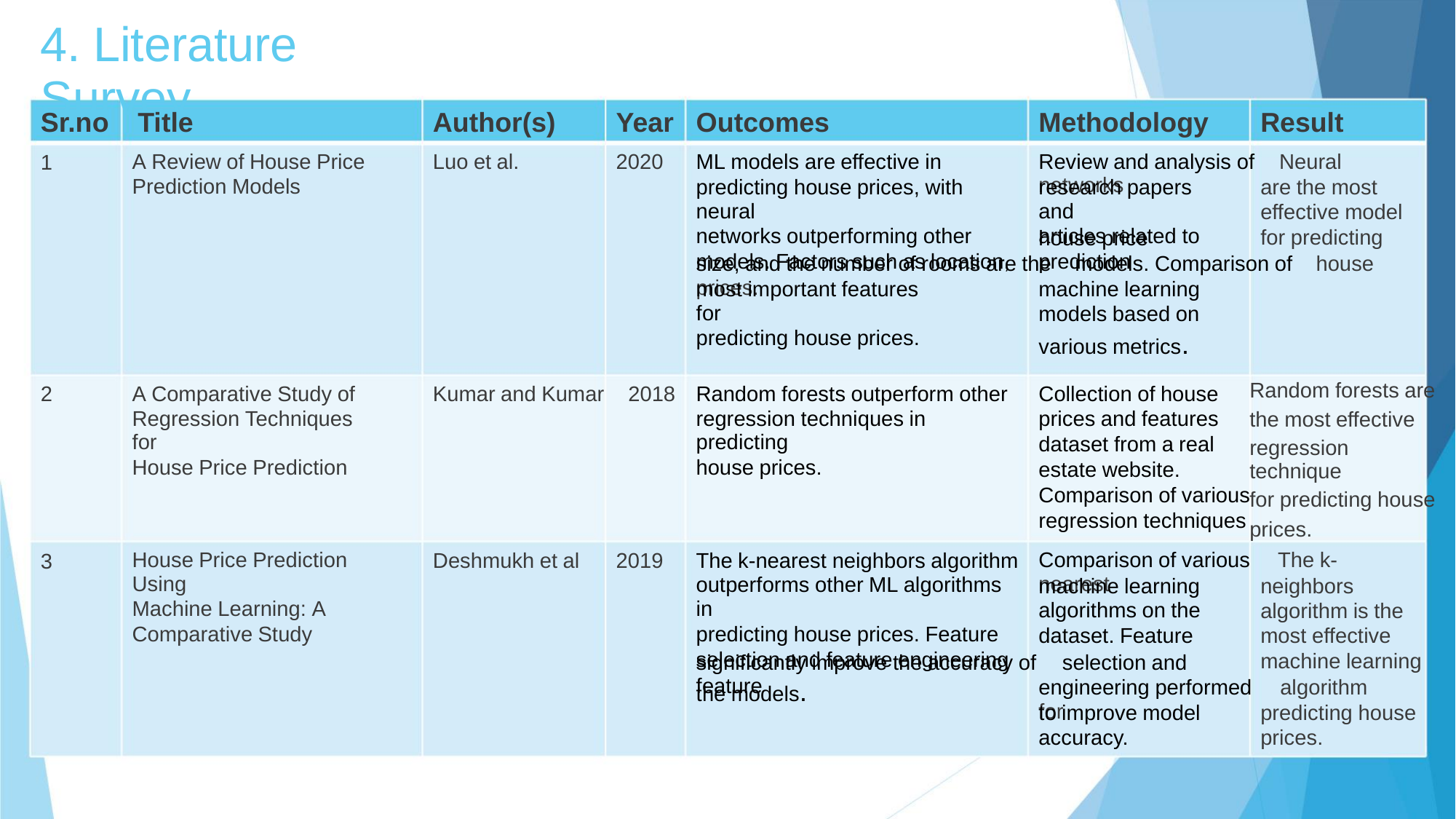

4. Literature Survey
Sr.no Title
Author(s)
Year Outcomes
Methodology
Result
1
A Review of House Price
Prediction Models
Luo et al.
2020
ML models are effective in
Review and analysis of Neural networks
predicting house prices, with neural
networks outperforming other
models. Factors such as location,
research papers and
articles related to
are the most
effective model
for predicting
house price prediction
size, and the number of rooms are the models. Comparison of house prices.
most important features for
predicting house prices.
machine learning
models based on
various metrics.
Random forests are
the most effective
regression technique
for predicting house
prices.
2
3
A Comparative Study of
Regression Techniques for
House Price Prediction
Kumar and Kumar 2018
Random forests outperform other
regression techniques in predicting
house prices.
Collection of house
prices and features
dataset from a real
estate website.
Comparison of various
regression techniques
House Price Prediction Using
Machine Learning: A
Comparative Study
Deshmukh et al
2019
The k-nearest neighbors algorithm
outperforms other ML algorithms in
predicting house prices. Feature
selection and feature engineering
Comparison of various The k-nearest
machine learning
algorithms on the
dataset. Feature
neighbors
algorithm is the
most effective
machine learning
significantly improve the accuracy of selection and feature
the models.
engineering performed algorithm for
to improve model
accuracy.
predicting house
prices.